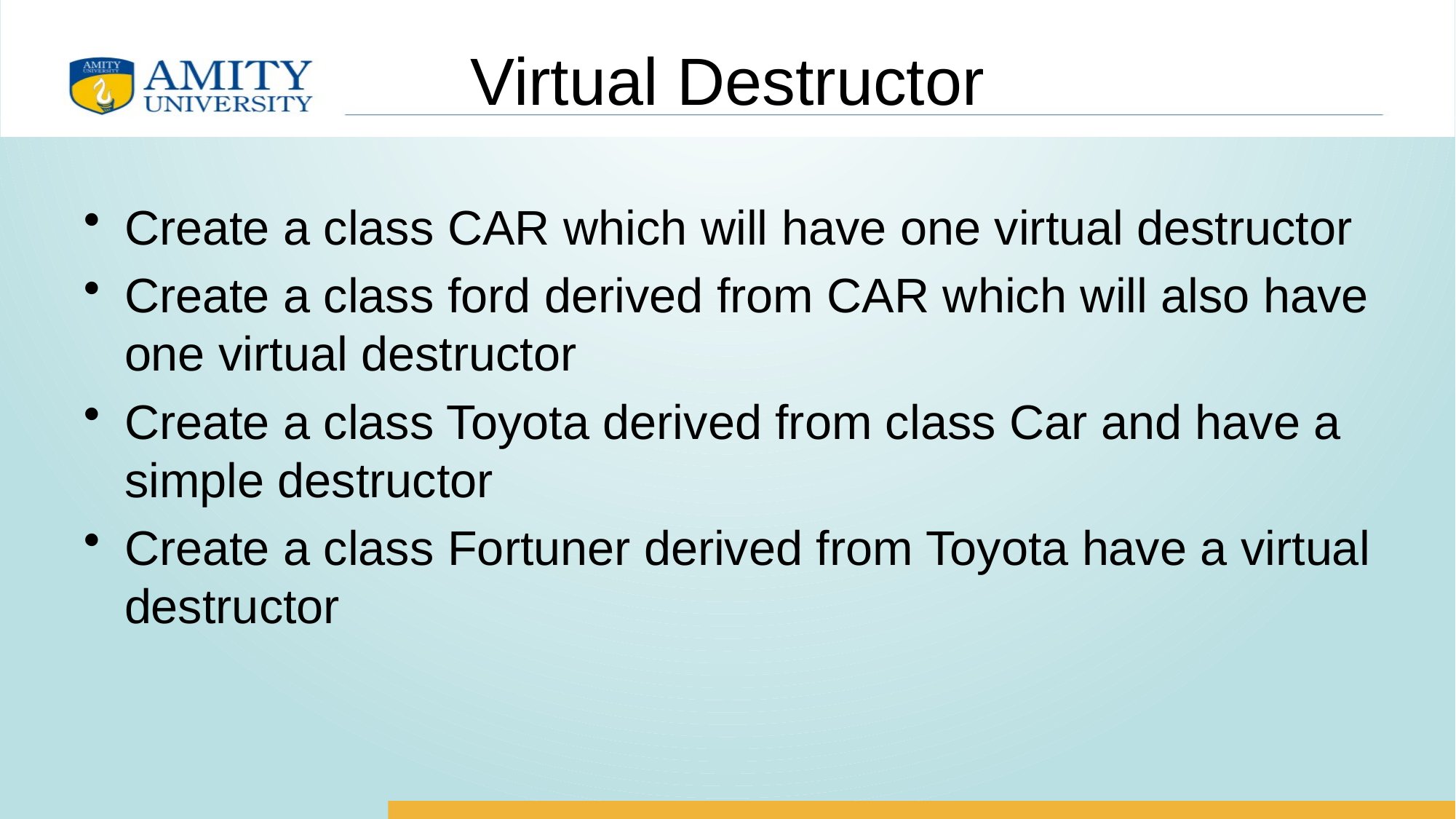

# Virtual Destructor
Create a class CAR which will have one virtual destructor
Create a class ford derived from CAR which will also have one virtual destructor
Create a class Toyota derived from class Car and have a simple destructor
Create a class Fortuner derived from Toyota have a virtual destructor